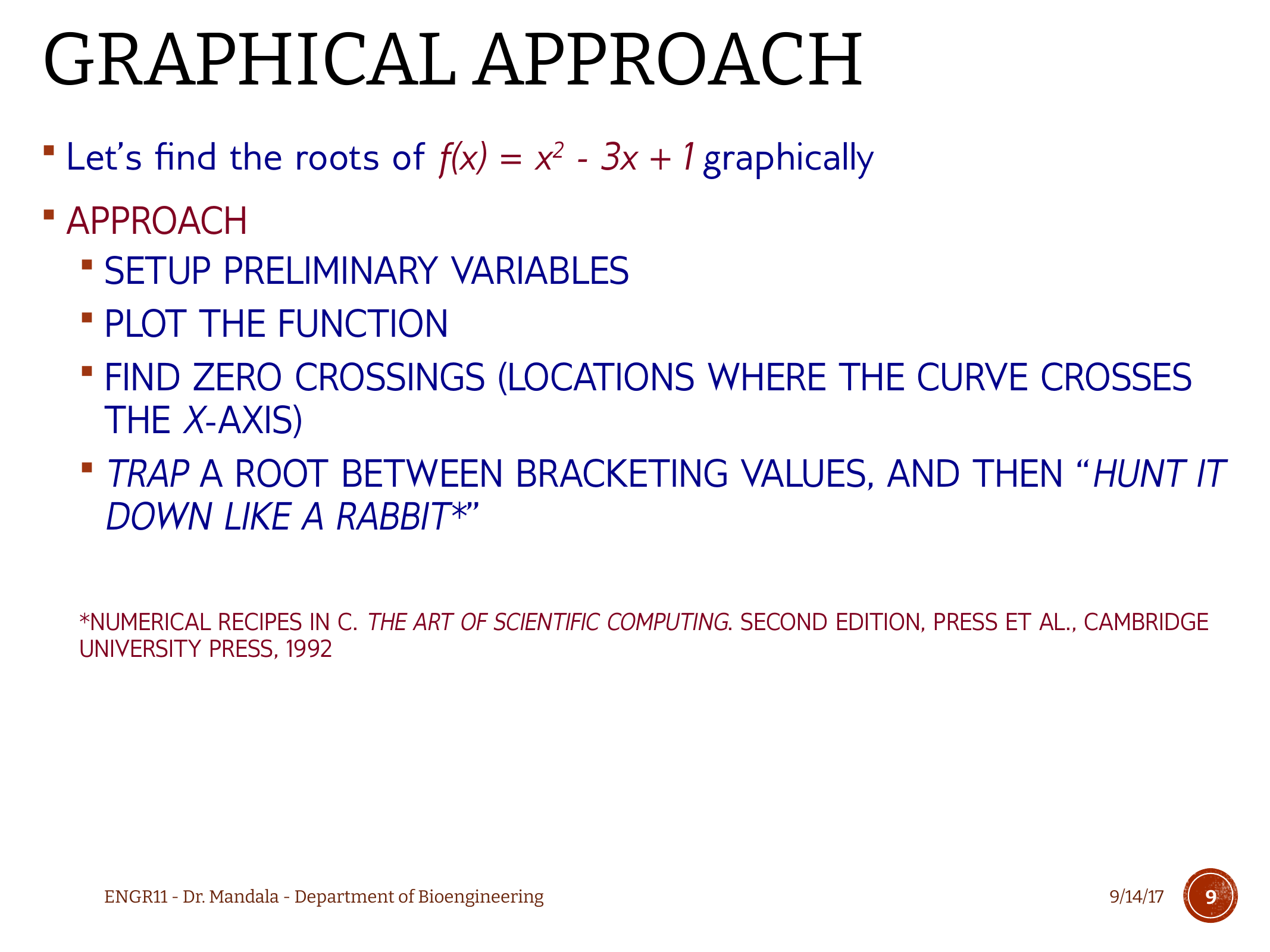

# graphical approach
Let’s find the roots of f(x) = x2 - 3x + 1 graphically
APPROACH
Setup preliminary variables
Plot the function
Find zero crossings (locations where the curve crosses the x-axis)
Trap a root between bracketing values, and then “hunt it down like a rabbit*”

*Numerical Recipes in C. The Art of Scientific Computing. Second Edition, Press et al., Cambridge University Press, 1992

ENGR11 - Dr. Mandala - Department of Bioengineering
9/14/17
9